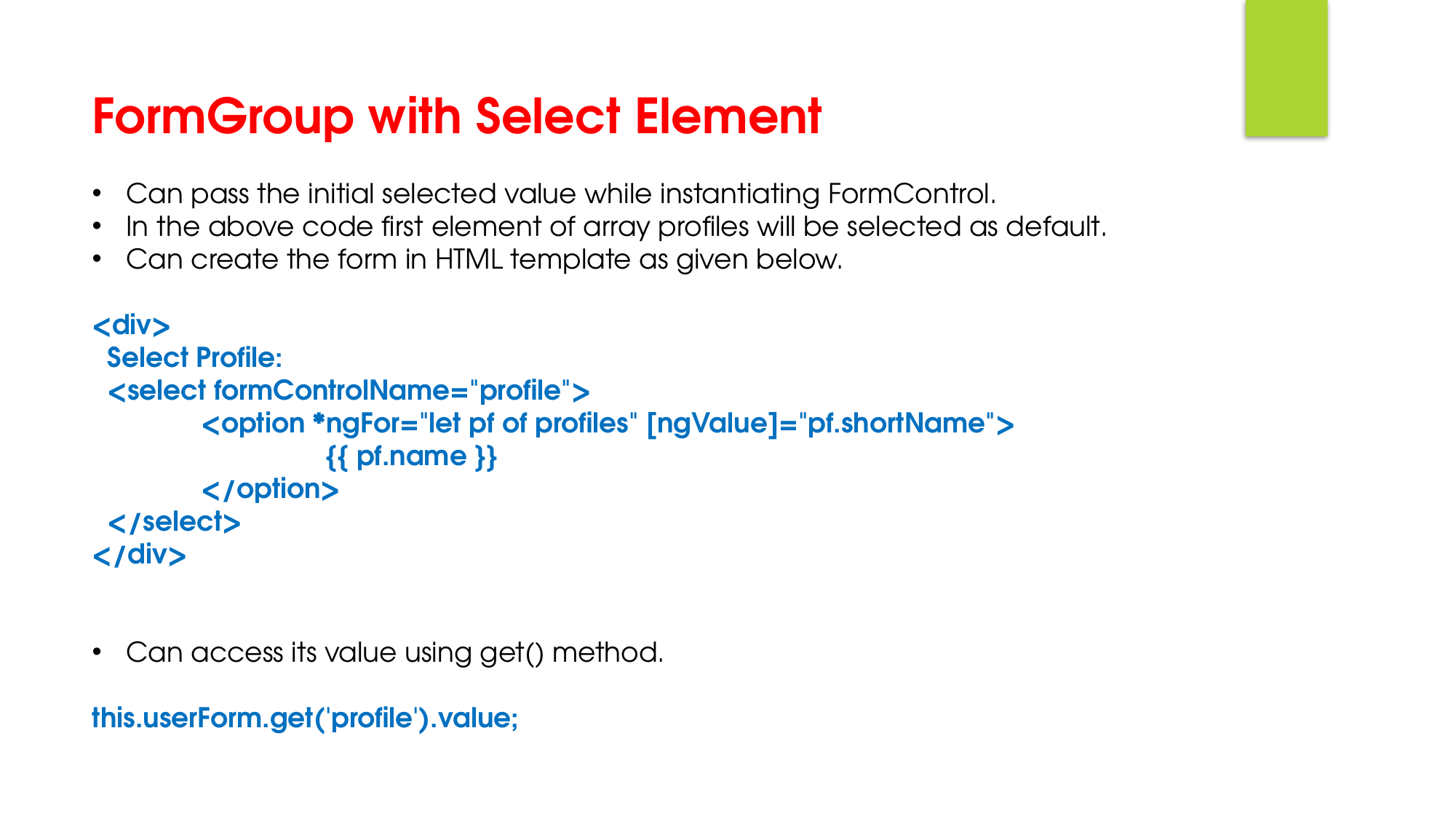

FormGroup with Select Element

Can pass the initial selected value while instantiating FormControl.
In the above code first element of array profiles will be selected as default.
Can create the form in HTML template as given below.

<div>
  Select Profile:
  <select formControlName="profile">
	<option *ngFor="let pf of profiles" [ngValue]="pf.shortName">
		  {{ pf.name }}
	</option>
  </select>
</div>

Can access its value using get() method.

this.userForm.get('profile').value;